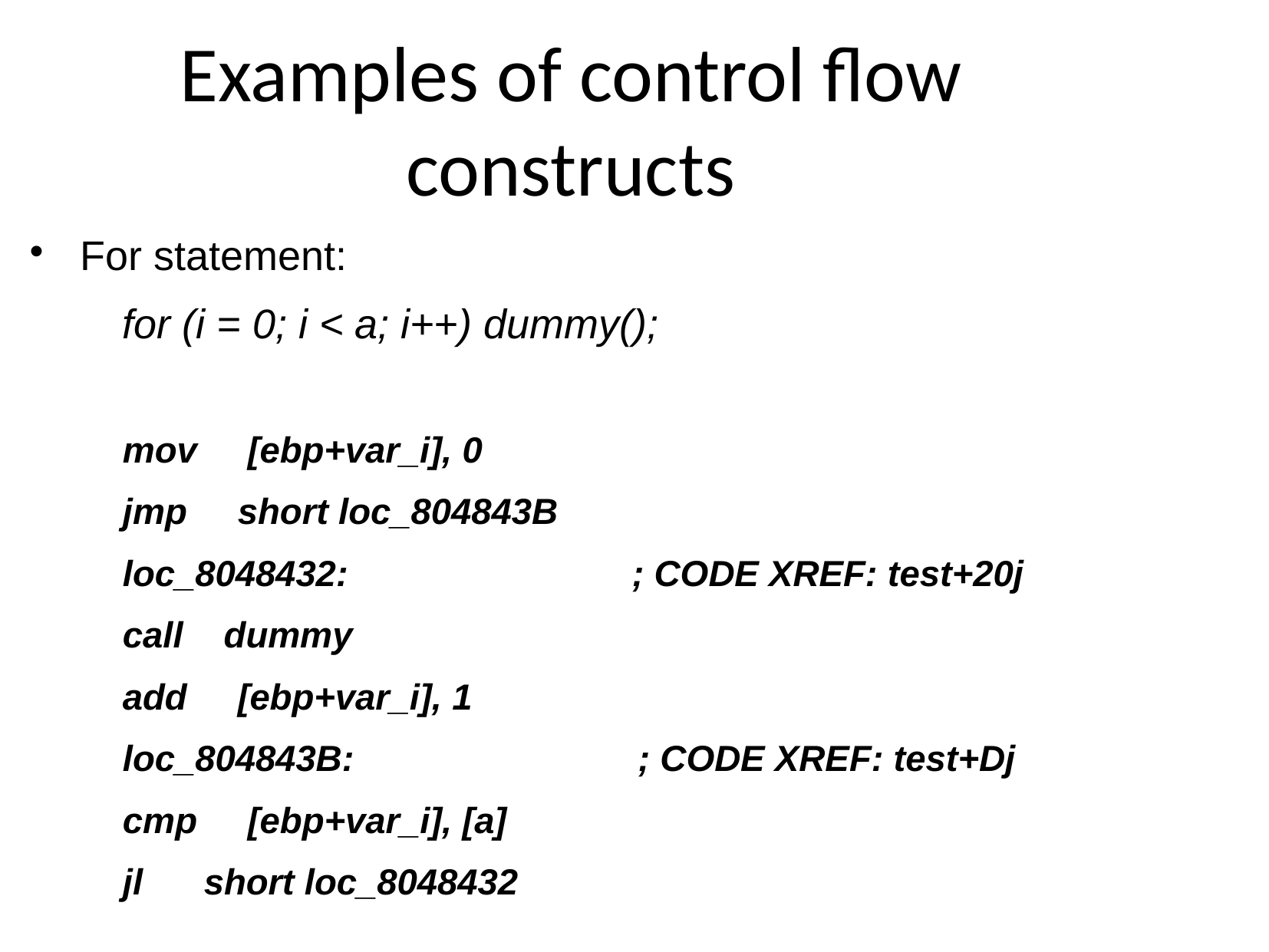

Examples of control flow constructs
For statement:
	for (i = 0; i < a; i++) dummy();

	mov     [ebp+var_i], 0
	jmp     short loc_804843B
	loc_8048432:                            ; CODE XREF: test+20j
	call    dummy
	add     [ebp+var_i], 1
	loc_804843B:                            ; CODE XREF: test+Dj
	cmp     [ebp+var_i], [a]
	jl      short loc_8048432